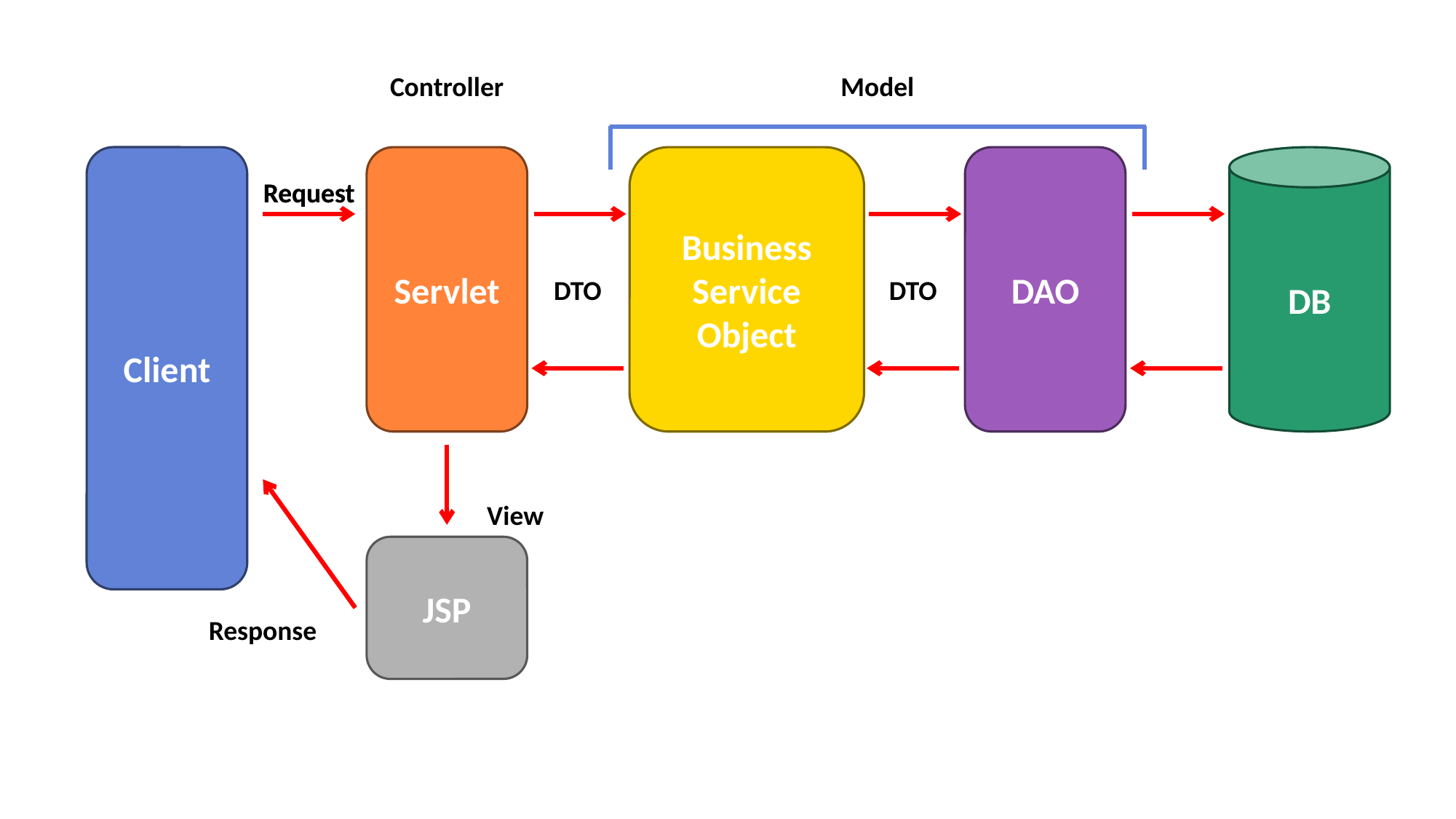

Controller
Model
Servlet
DAO
DB
Client
Business
Service
Object
Request
Request
DTO
DTO
View
JSP
Response